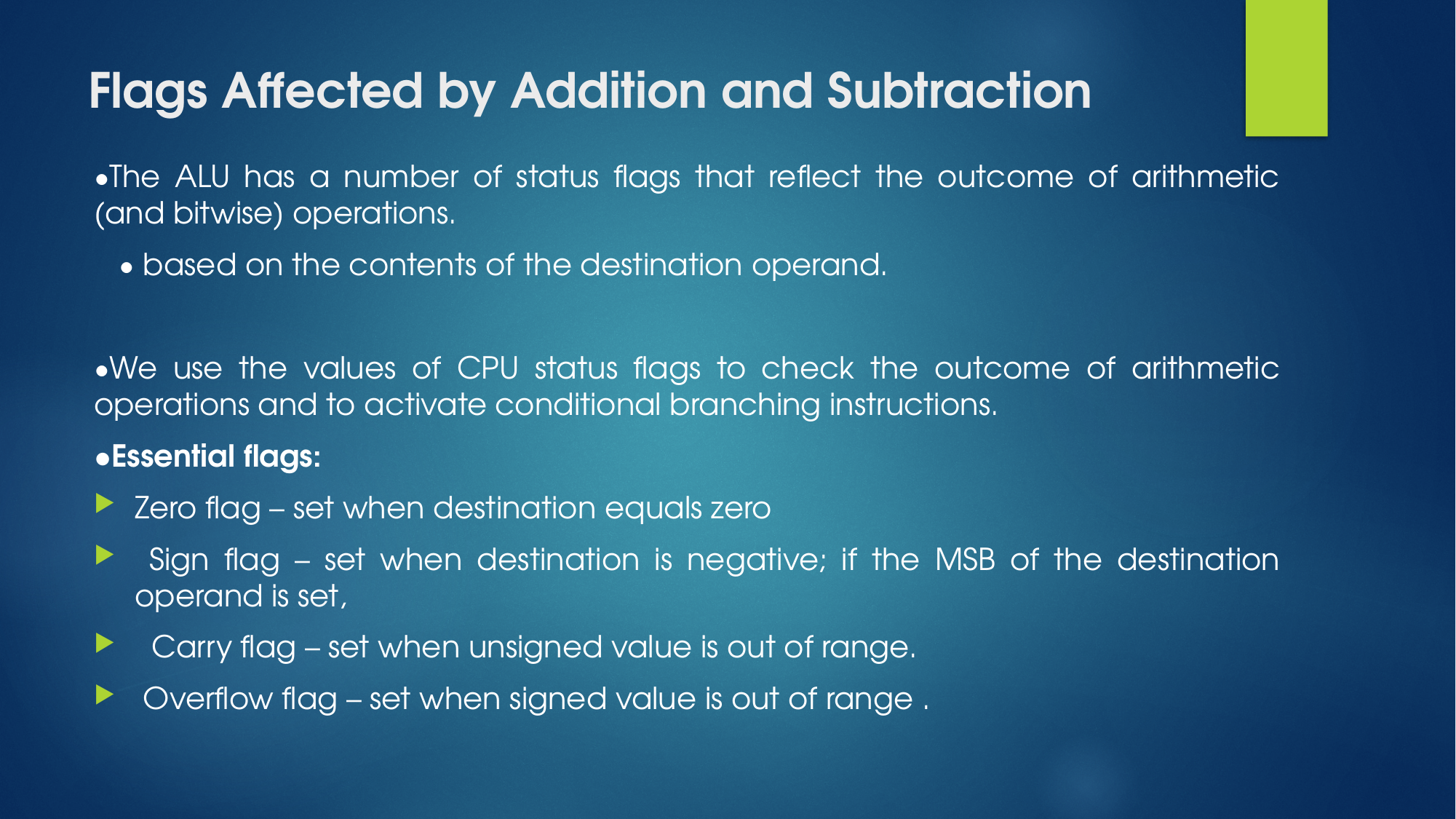

# Flags Affected by Addition and Subtraction
•The ALU has a number of status flags that reflect the outcome of arithmetic (and bitwise) operations.
   • based on the contents of the destination operand.

•We use the values of CPU status flags to check the outcome of arithmetic operations and to activate conditional branching instructions.
•Essential flags:
Zero flag – set when destination equals zero
 Sign flag – set when destination is negative; if the MSB of the destination operand is set,
  Carry flag – set when unsigned value is out of range.
 Overflow flag – set when signed value is out of range .